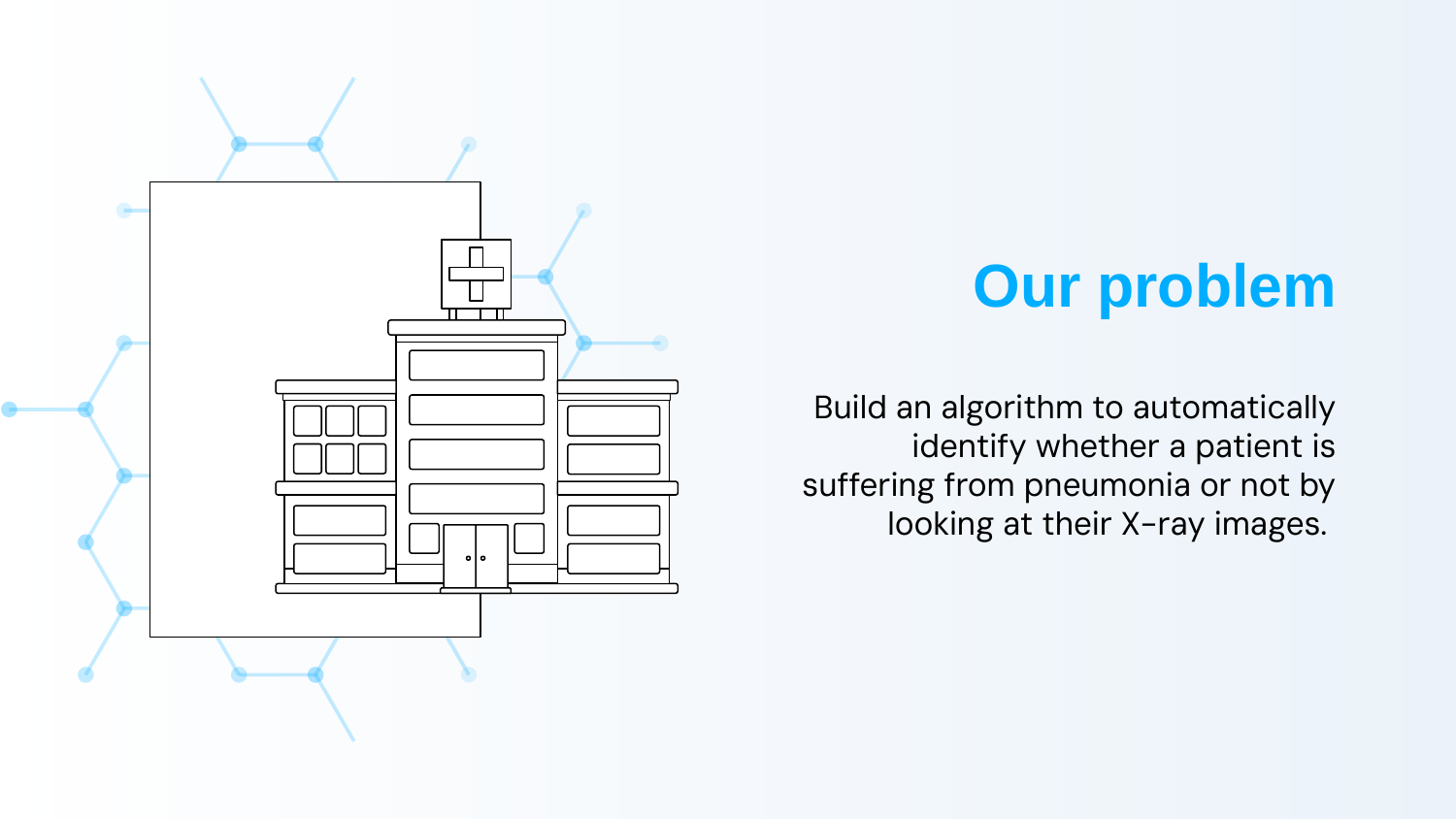

# Our problem

Build an algorithm to automatically identify whether a patient is suffering from pneumonia or not by looking at their X-ray images.